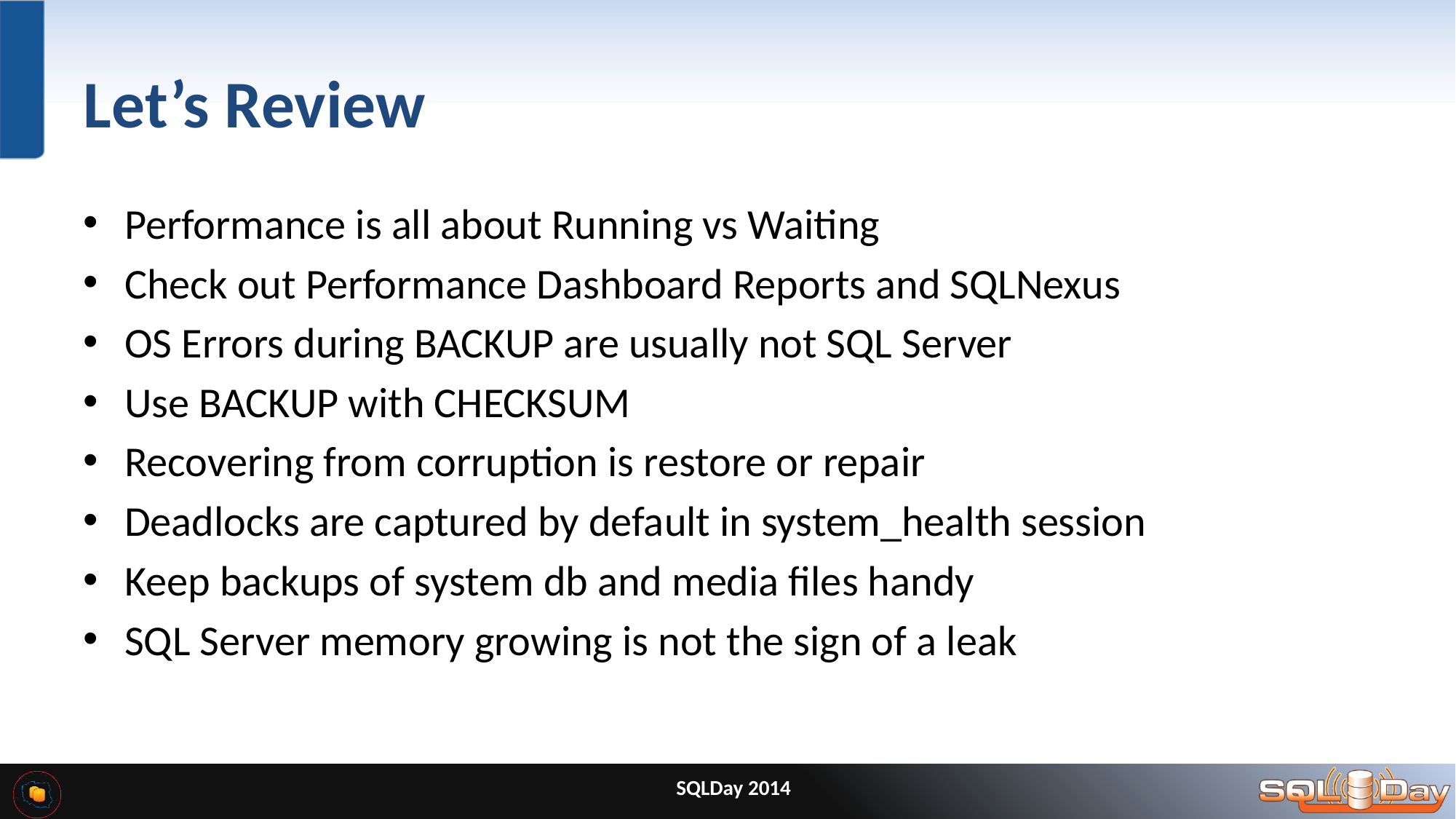

# Let’s Review
Performance is all about Running vs Waiting
Check out Performance Dashboard Reports and SQLNexus
OS Errors during BACKUP are usually not SQL Server
Use BACKUP with CHECKSUM
Recovering from corruption is restore or repair
Deadlocks are captured by default in system_health session
Keep backups of system db and media files handy
SQL Server memory growing is not the sign of a leak

SQLDay 2014